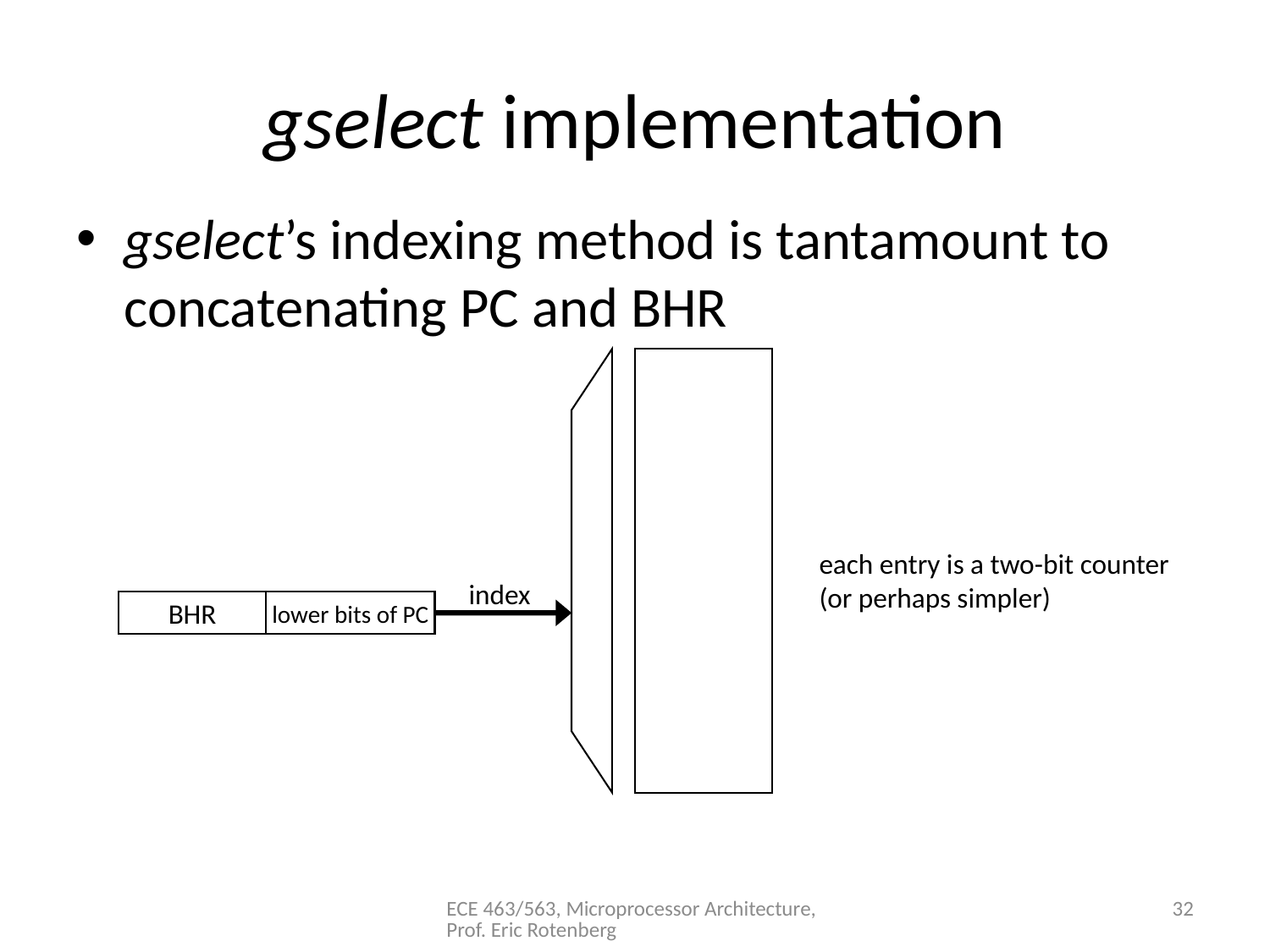

# gselect implementation
gselect’s indexing method is tantamount to concatenating PC and BHR

each entry is a two-bit counter
(or perhaps simpler)

index
BHR
lower bits of PC

ECE 463/563, Microprocessor Architecture, Prof. Eric Rotenberg
32